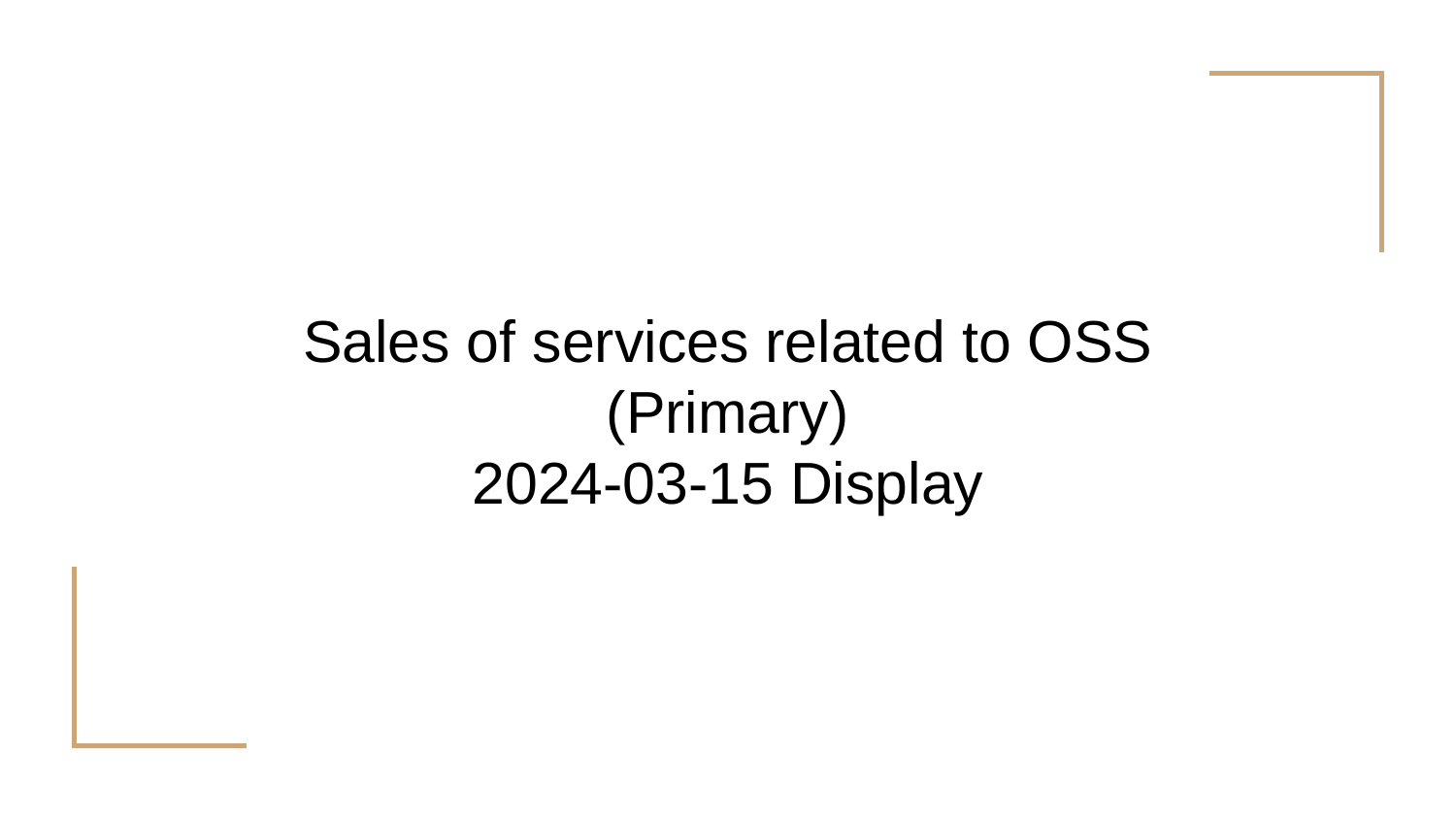

# Sales of services related to OSS (Primary) 2024-03-15 Display